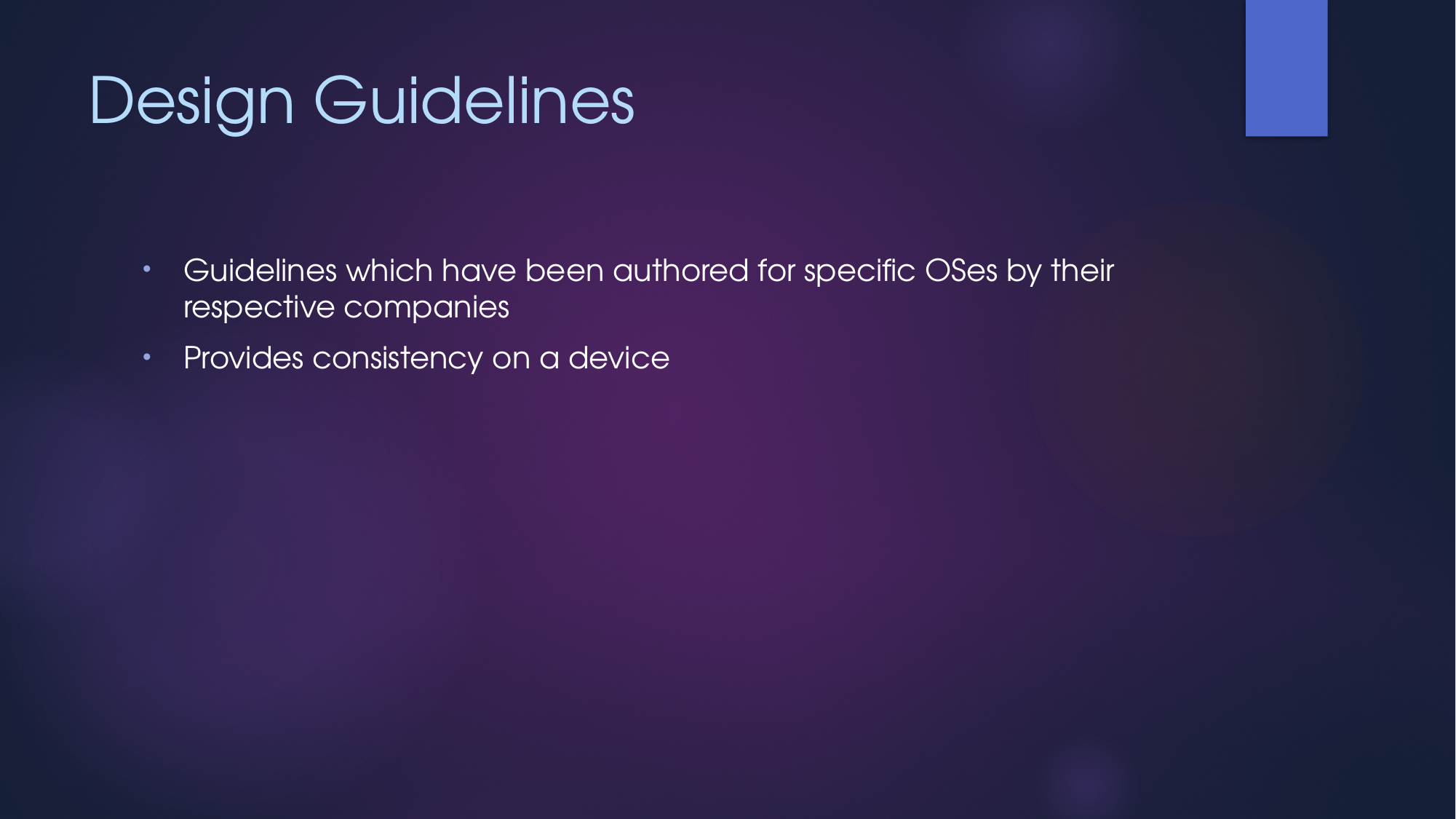

# Design Guidelines
Guidelines which have been authored for specific OSes by their respective companies
Provides consistency on a device